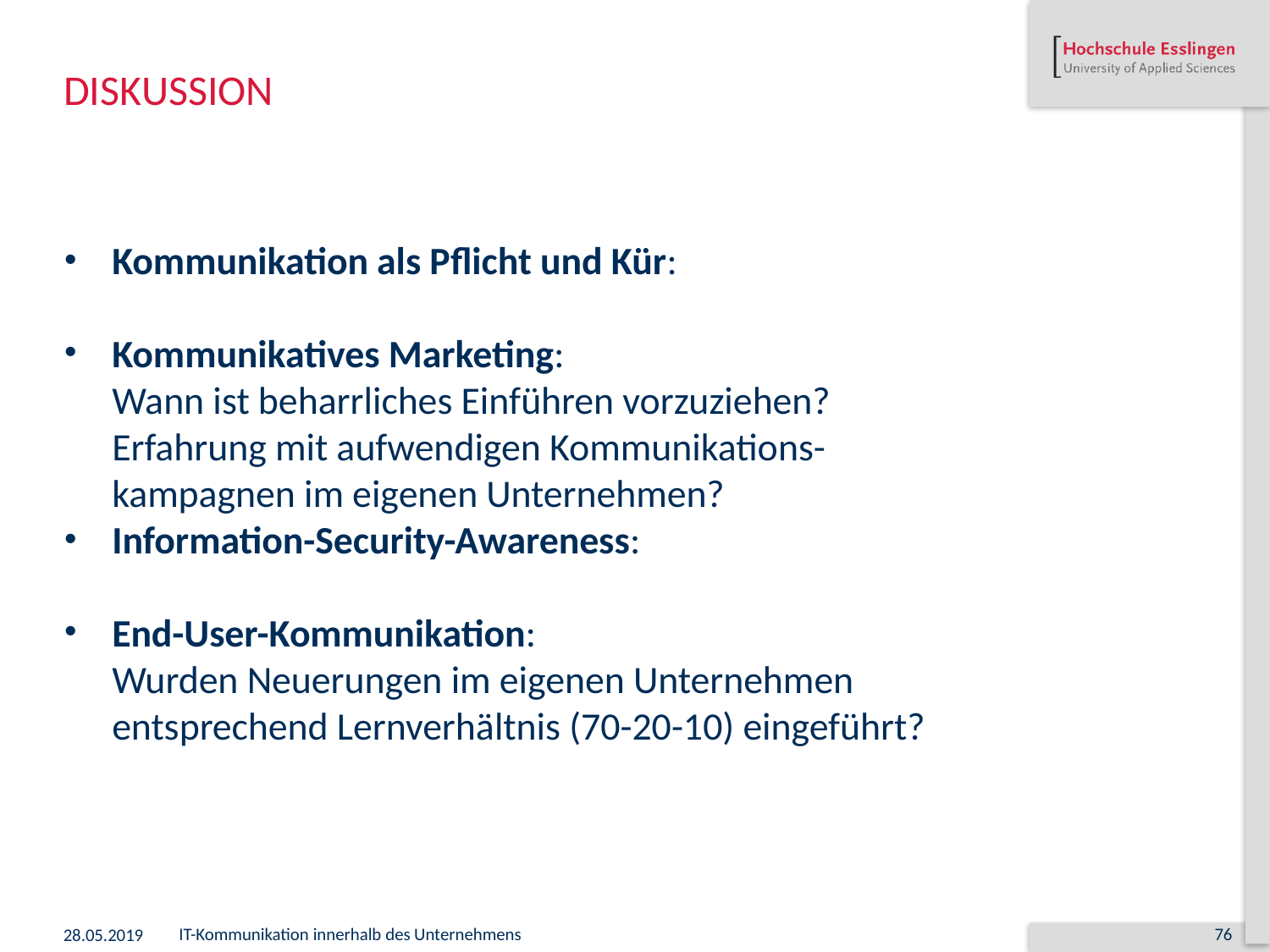

# DISKUSSION

Kommunikation als Pflicht und Kür:
Kommunikatives Marketing:
Wann ist beharrliches Einführen vorzuziehen?
Erfahrung mit aufwendigen Kommunikations-kampagnen im eigenen Unternehmen?
Information-Security-Awareness:
End-User-Kommunikation:
Wurden Neuerungen im eigenen Unternehmen entsprechend Lernverhältnis (70-20-10) eingeführt?

28.05.2019
IT-Kommunikation innerhalb des Unternehmens
76